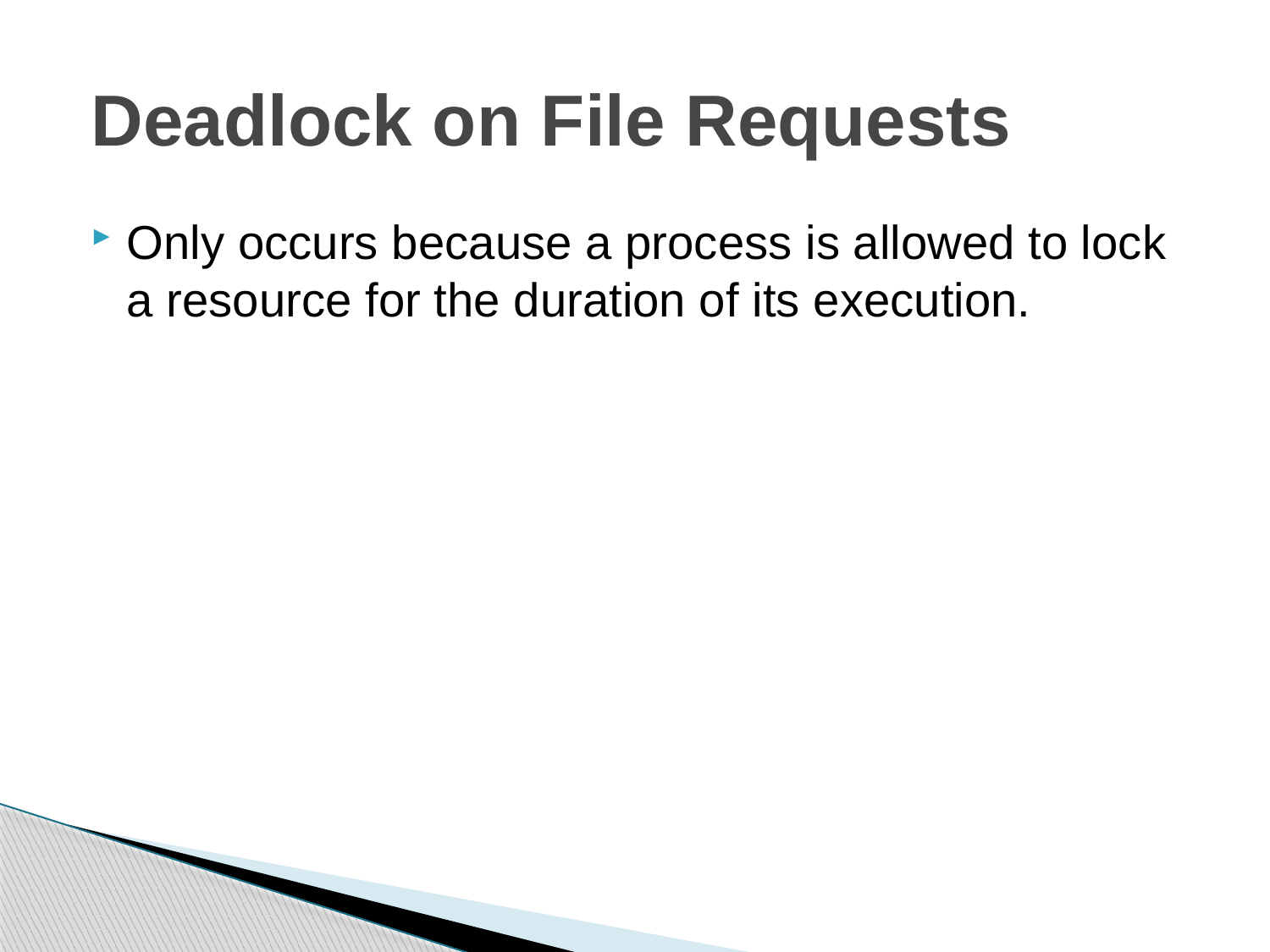

# Deadlock on File Requests
Only occurs because a process is allowed to lock a resource for the duration of its execution.